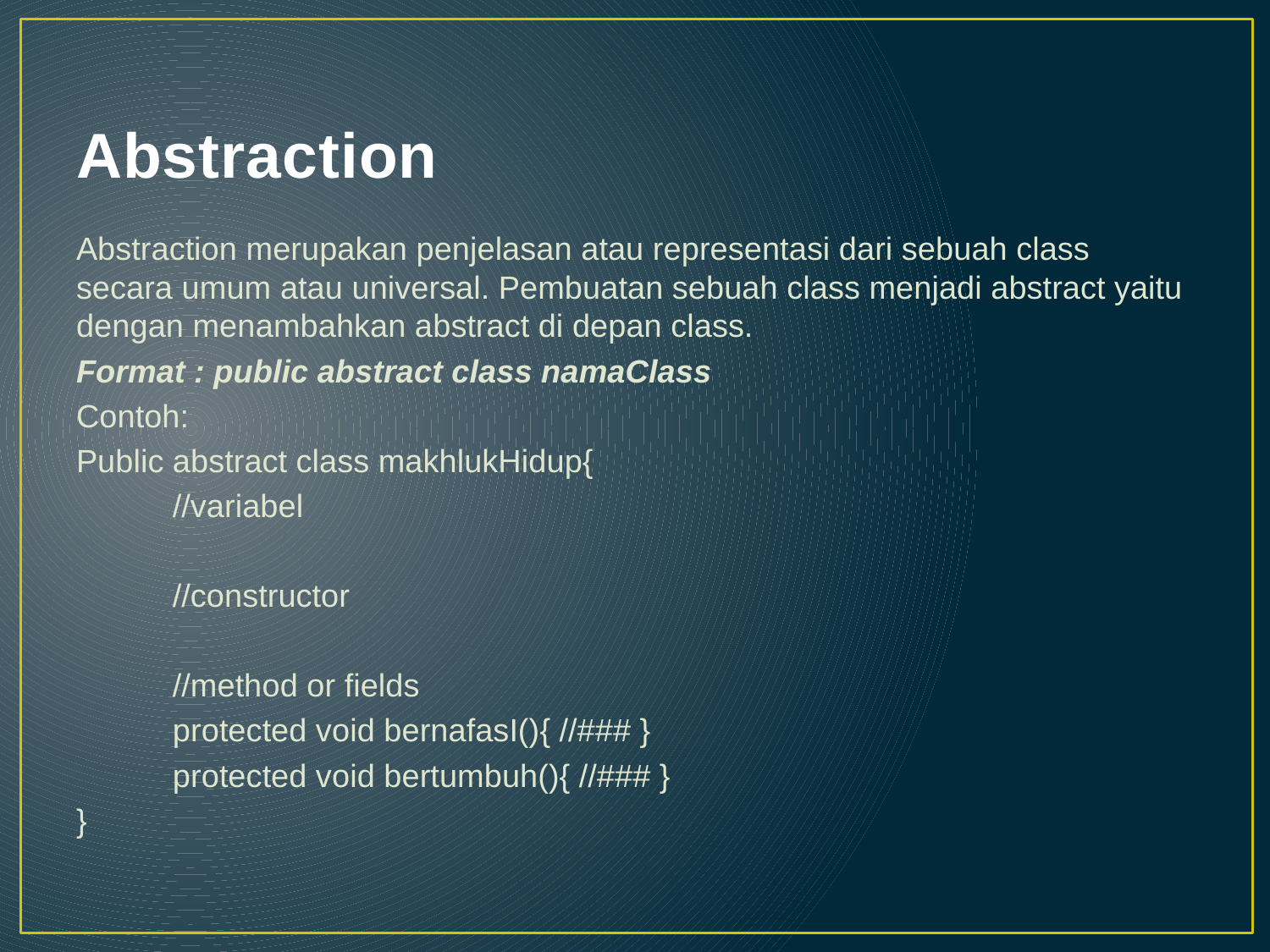

# Abstraction
Abstraction merupakan penjelasan atau representasi dari sebuah class secara umum atau universal. Pembuatan sebuah class menjadi abstract yaitu dengan menambahkan abstract di depan class.
Format : public abstract class namaClass
Contoh:
Public abstract class makhlukHidup{
	//variabel

	//constructor

	//method or fields
	protected void bernafasI(){ //### }
	protected void bertumbuh(){ //### }
}